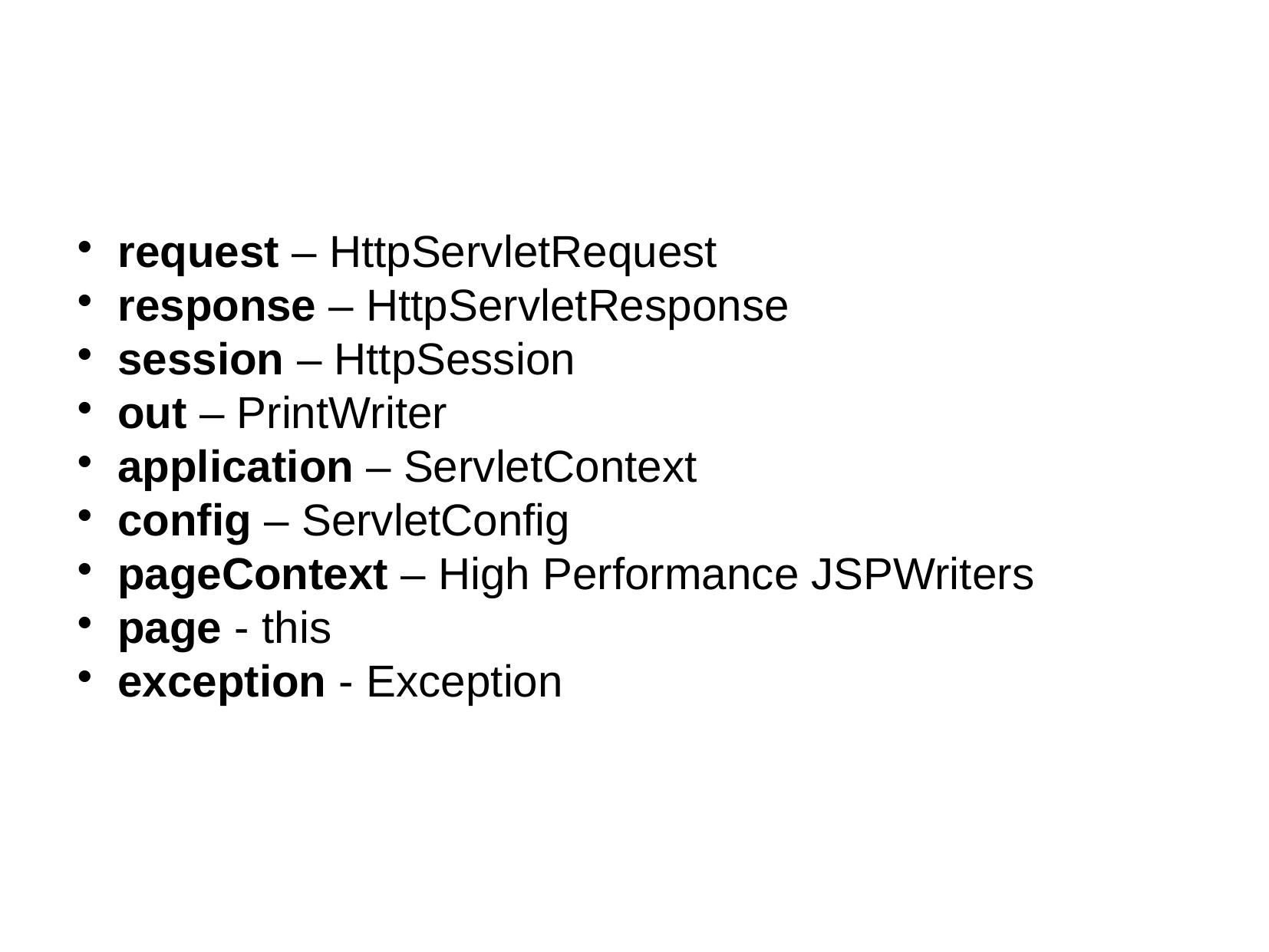

request – HttpServletRequest
response – HttpServletResponse
session – HttpSession
out – PrintWriter
application – ServletContext
config – ServletConfig
pageContext – High Performance JSPWriters
page - this
exception - Exception